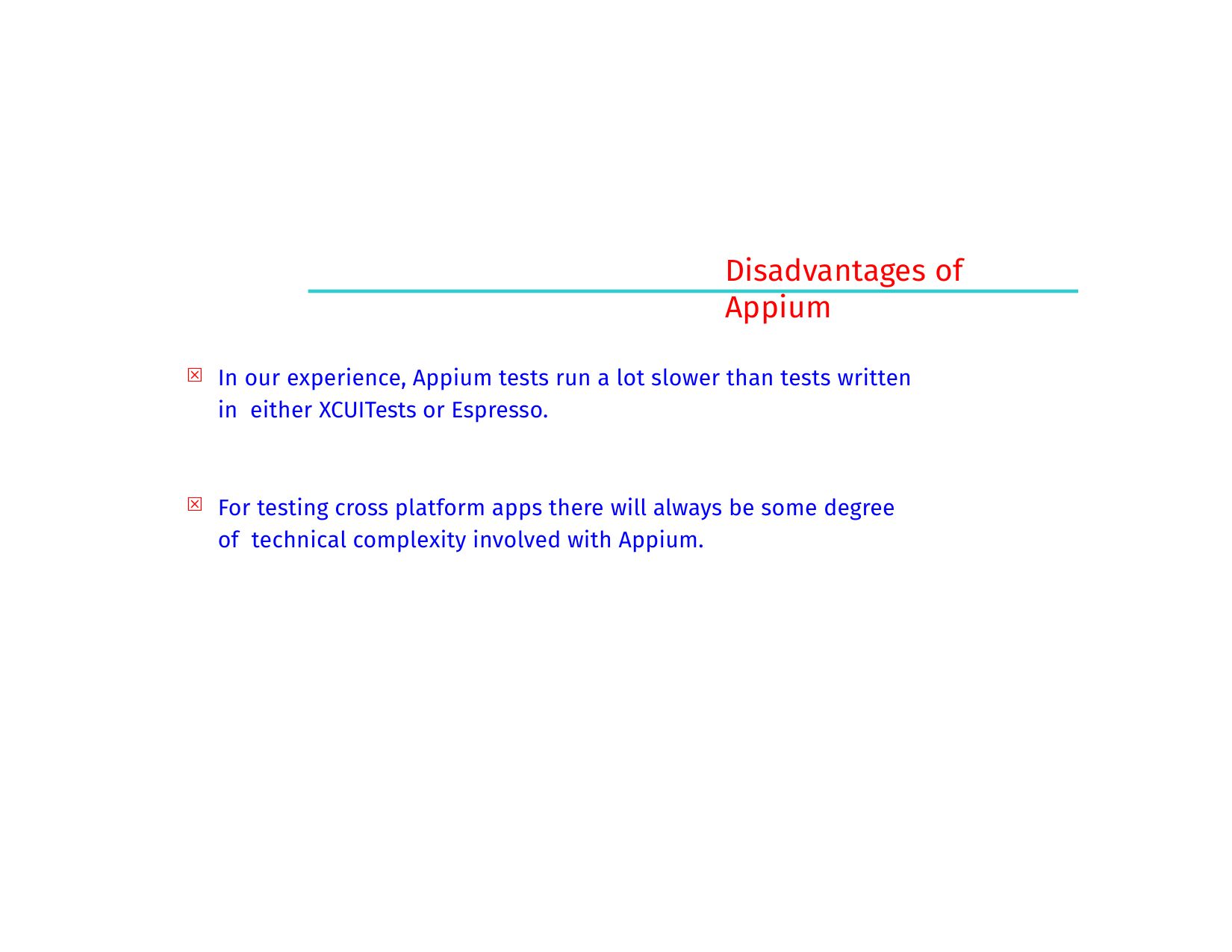

# Disadvantages of Appium

In our experience, Appium tests run a lot slower than tests written in  either XCUITests or Espresso.

For testing cross platform apps there will always be some degree of  technical complexity involved with Appium.